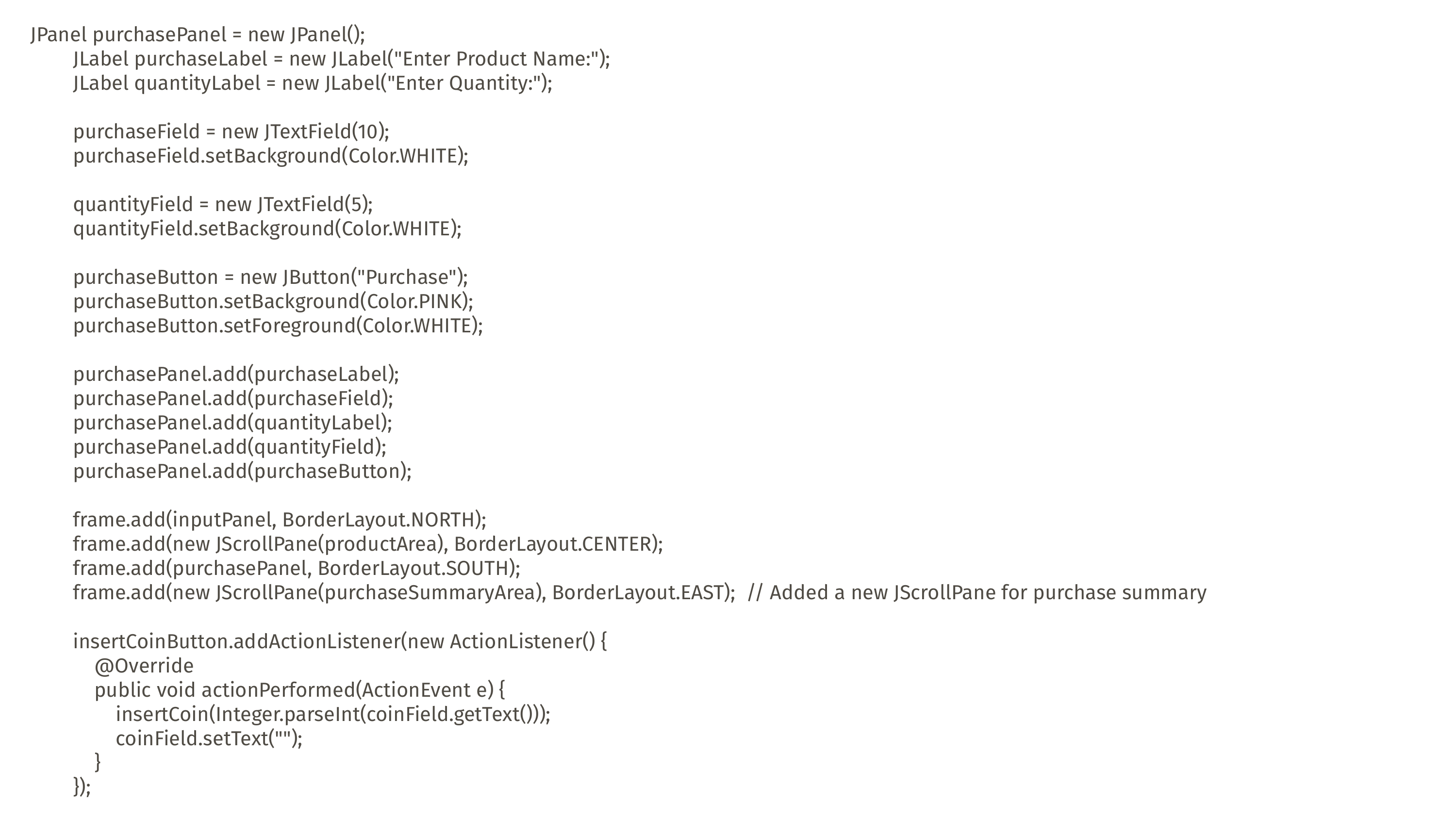

JPanel purchasePanel = new JPanel();
        JLabel purchaseLabel = new JLabel("Enter Product Name:");
        JLabel quantityLabel = new JLabel("Enter Quantity:");

        purchaseField = new JTextField(10);
        purchaseField.setBackground(Color.WHITE);

        quantityField = new JTextField(5);
        quantityField.setBackground(Color.WHITE);

        purchaseButton = new JButton("Purchase");
        purchaseButton.setBackground(Color.PINK);
        purchaseButton.setForeground(Color.WHITE);

        purchasePanel.add(purchaseLabel);
        purchasePanel.add(purchaseField);
        purchasePanel.add(quantityLabel);
        purchasePanel.add(quantityField);
        purchasePanel.add(purchaseButton);

        frame.add(inputPanel, BorderLayout.NORTH);
        frame.add(new JScrollPane(productArea), BorderLayout.CENTER);
        frame.add(purchasePanel, BorderLayout.SOUTH);
        frame.add(new JScrollPane(purchaseSummaryArea), BorderLayout.EAST);  // Added a new JScrollPane for purchase summary

        insertCoinButton.addActionListener(new ActionListener() {
            @Override
            public void actionPerformed(ActionEvent e) {
                insertCoin(Integer.parseInt(coinField.getText()));
                coinField.setText("");
            }
        });